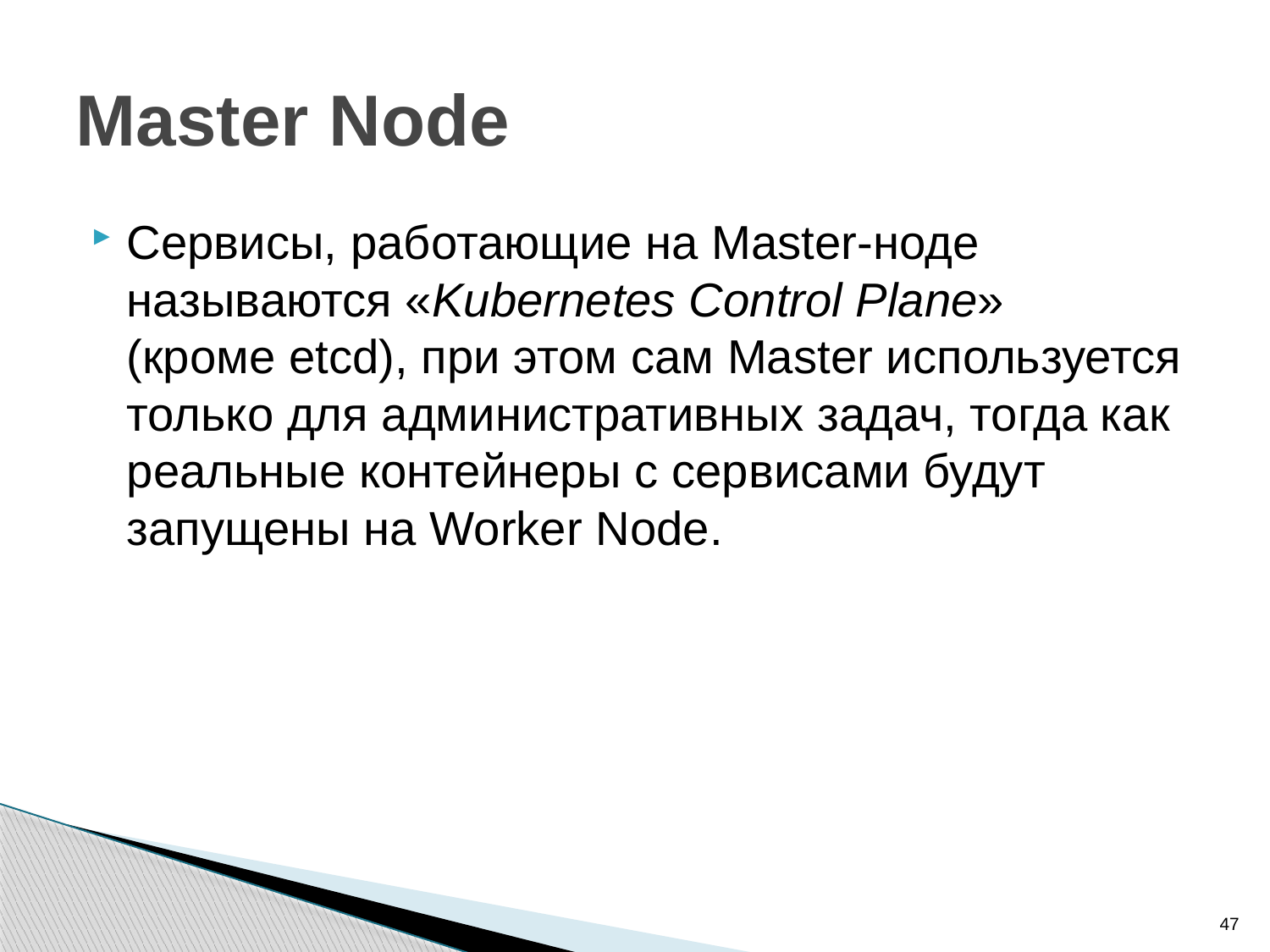

# Master Node
Сервисы, работающие на Master-ноде называются «Kubernetes Control Plane» (кроме etcd), при этом сам Master используется только для административных задач, тогда как реальные контейнеры с сервисами будут запущены на Worker Node.

47